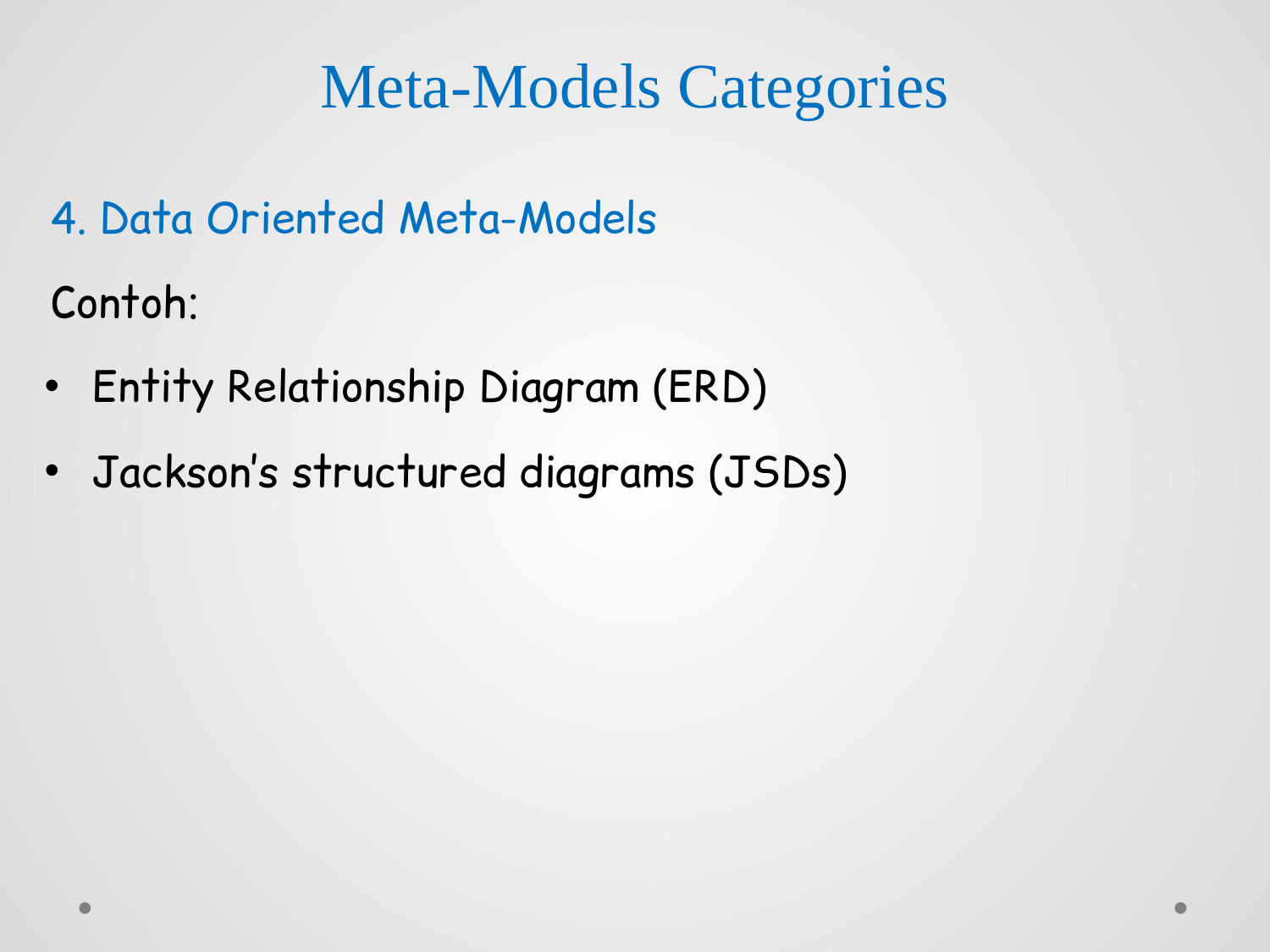

# Meta-Models Categories
4. Data Oriented Meta-Models
Contoh:
Entity Relationship Diagram (ERD)
Jackson’s structured diagrams (JSDs)